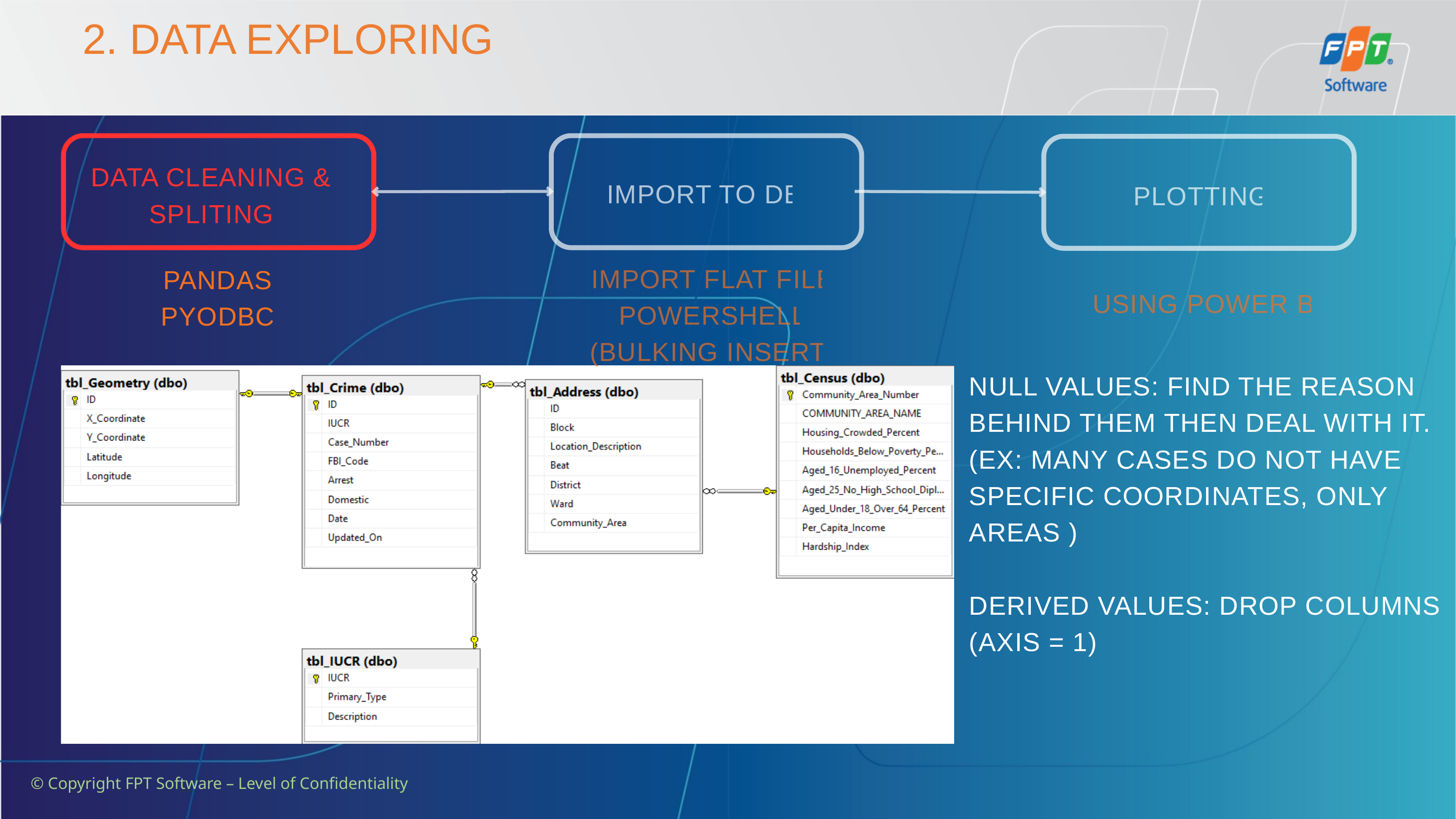

2. DATA EXPLORING

DATA CLEANING & SPLITING
IMPORT TO DB
PLOTTING

IMPORT FLAT FILE
POWERSHELL (BULKING INSERT)
PANDAS
PYODBC
USING POWER BI

NULL VALUES: FIND THE REASON BEHIND THEM THEN DEAL WITH IT.
(EX: MANY CASES DO NOT HAVE SPECIFIC COORDINATES, ONLY AREAS )

DERIVED VALUES: DROP COLUMNS (AXIS = 1)

© Copyright FPT Software – Level of Confidentiality